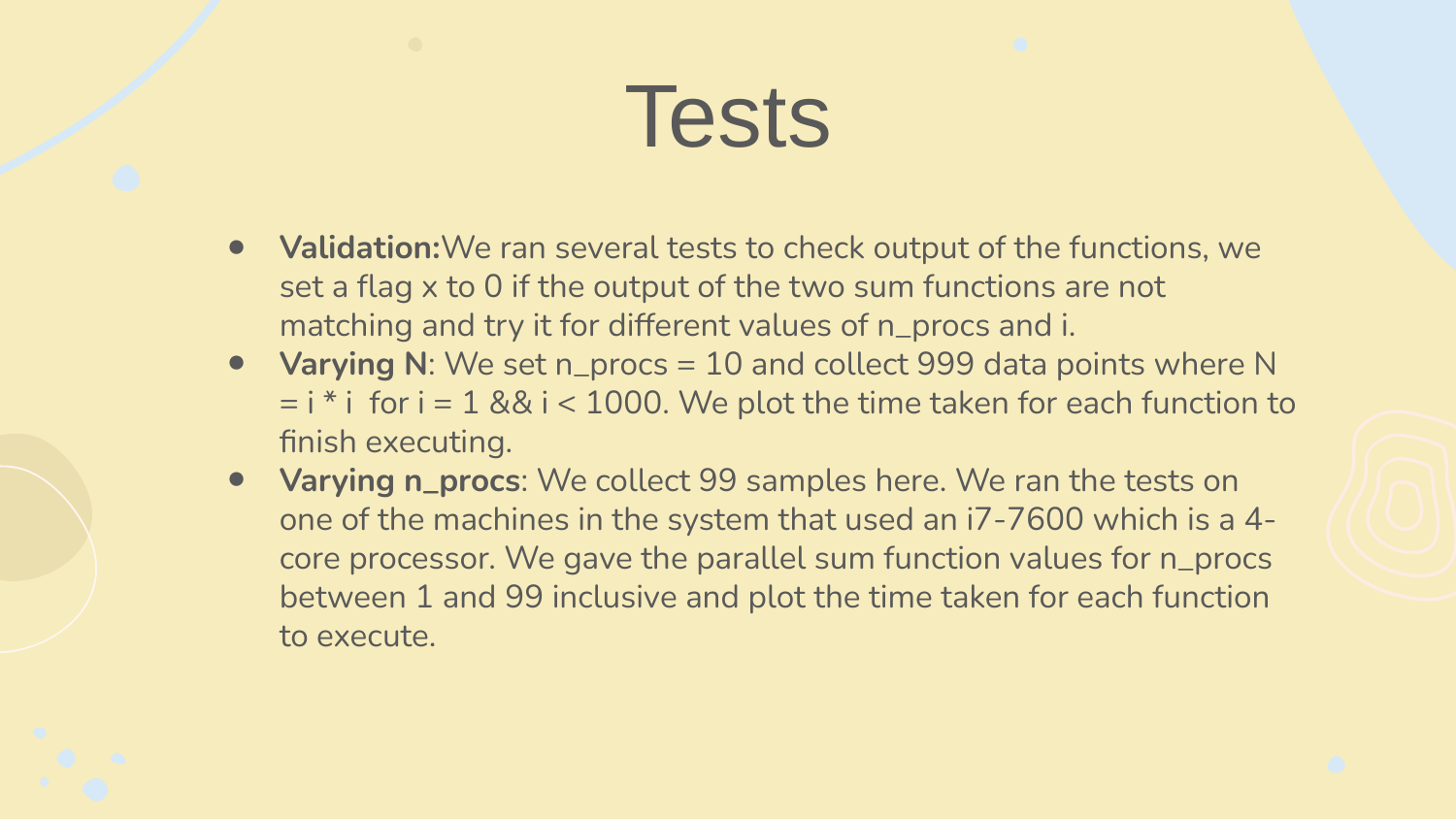

# Tests

Validation:We ran several tests to check output of the functions, we set a flag x to 0 if the output of the two sum functions are not matching and try it for different values of n_procs and i.
Varying N: We set n_procs = 10 and collect 999 data points where N = i * i  for i = 1 && i < 1000. We plot the time taken for each function to finish executing.
Varying n_procs: We collect 99 samples here. We ran the tests on one of the machines in the system that used an i7-7600 which is a 4-core processor. We gave the parallel sum function values for n_procs between 1 and 99 inclusive and plot the time taken for each function to execute.